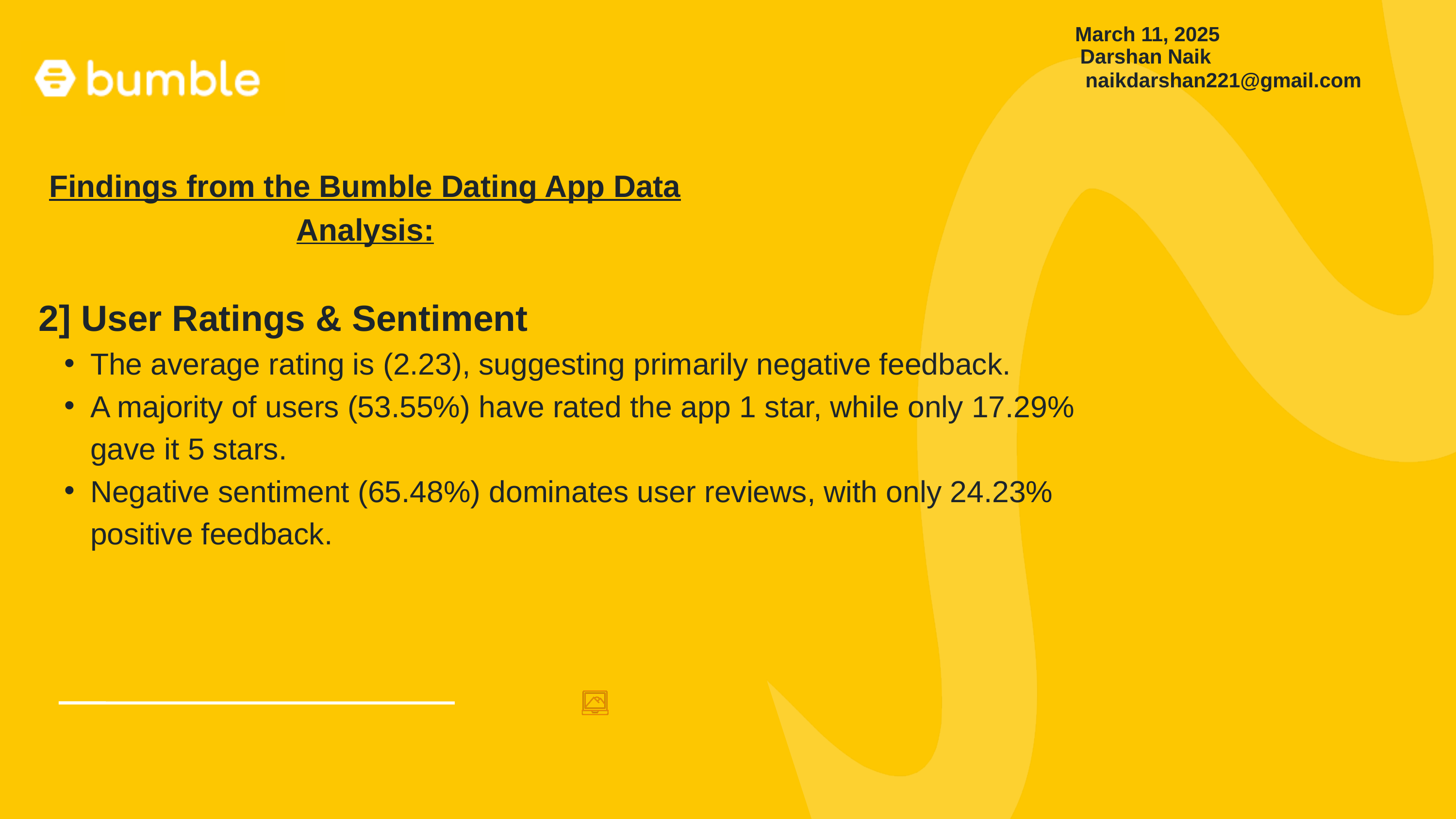

March 11, 2025
Darshan Naik

naikdarshan221@gmail.com
Findings from the Bumble Dating App Data Analysis:
2] User Ratings & Sentiment
The average rating is (2.23), suggesting primarily negative feedback.
A majority of users (53.55%) have rated the app 1 star, while only 17.29% gave it 5 stars.
Negative sentiment (65.48%) dominates user reviews, with only 24.23% positive feedback.